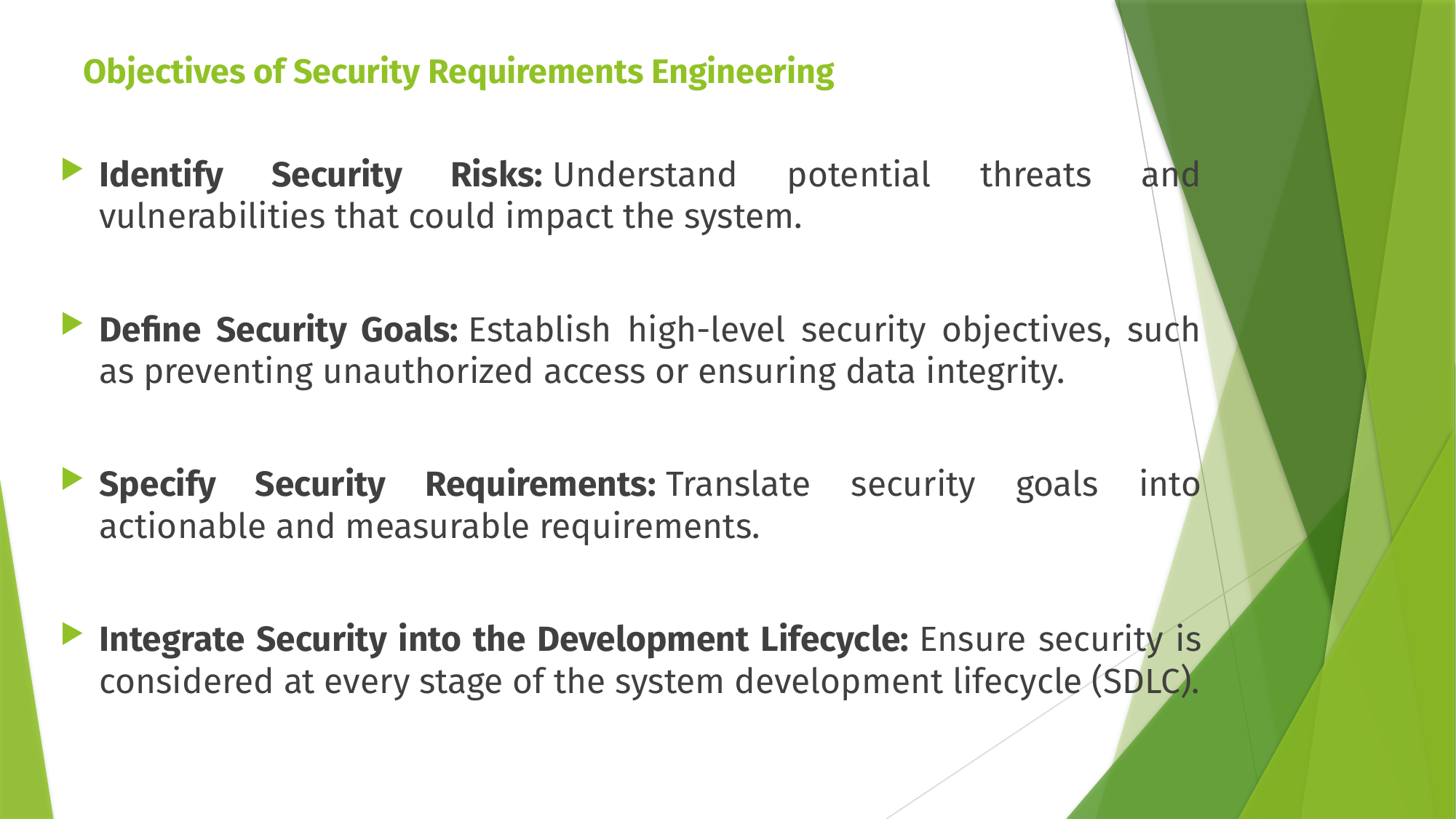

# Objectives of Security Requirements Engineering
Identify Security Risks: Understand potential threats and vulnerabilities that could impact the system.

Define Security Goals: Establish high-level security objectives, such as preventing unauthorized access or ensuring data integrity.

Specify Security Requirements: Translate security goals into actionable and measurable requirements.

Integrate Security into the Development Lifecycle: Ensure security is considered at every stage of the system development lifecycle (SDLC).